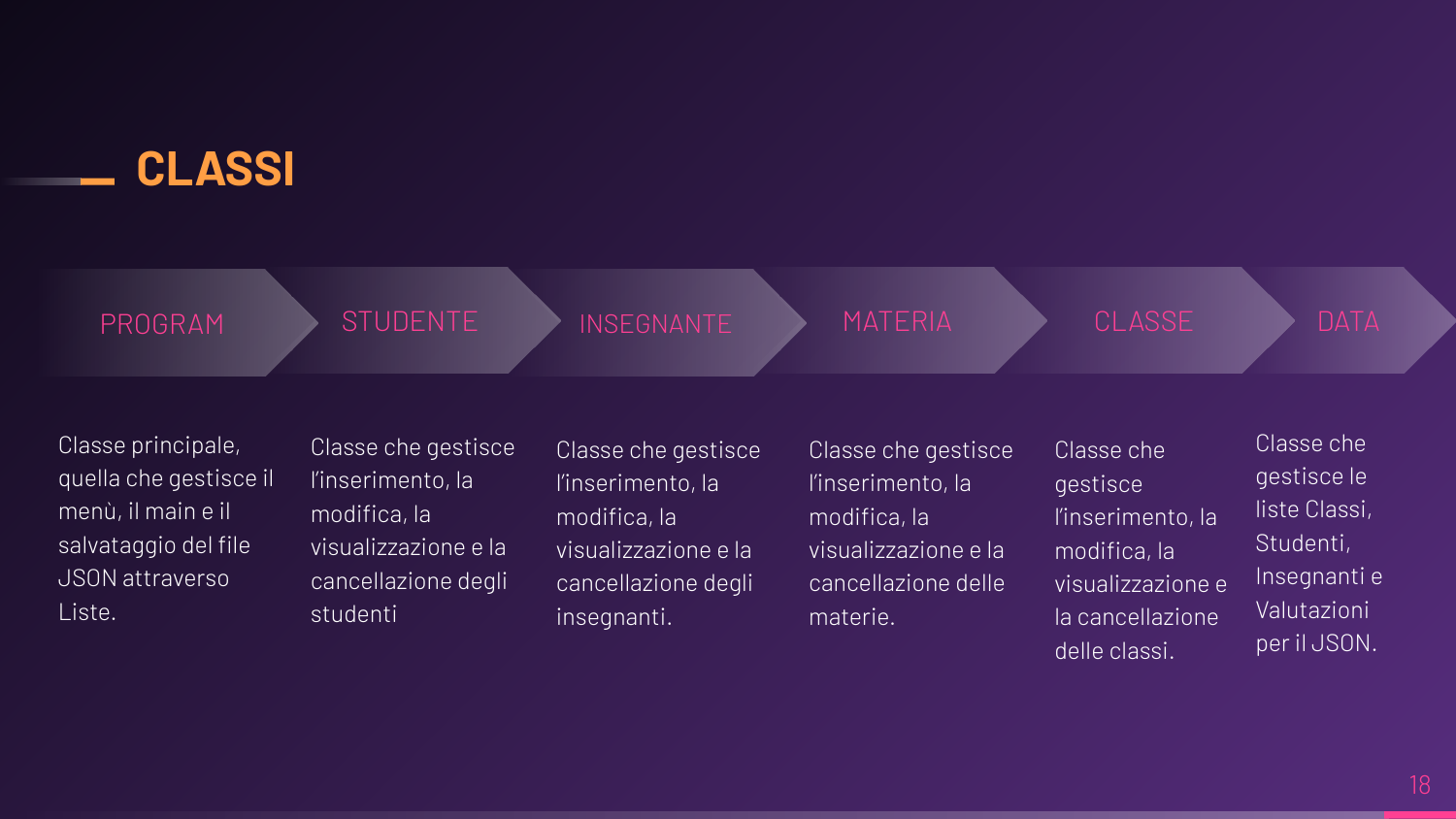

# CLASSI
STUDENTE
MATERIA
CLASSE
DATA
PROGRAM
INSEGNANTE
Classe principale, quella che gestisce il menù, il main e il salvataggio del file JSON attraverso Liste.
Classe che gestisce l’inserimento, la modifica, la visualizzazione e la cancellazione degli studenti
Classe che gestisce l’inserimento, la modifica, la visualizzazione e la cancellazione degli insegnanti.
Classe che gestisce l’inserimento, la modifica, la visualizzazione e la cancellazione delle materie.
Classe che gestisce l’inserimento, la modifica, la visualizzazione e la cancellazione delle classi.
Classe che gestisce le liste Classi, Studenti, Insegnanti e Valutazioni per il JSON.
18